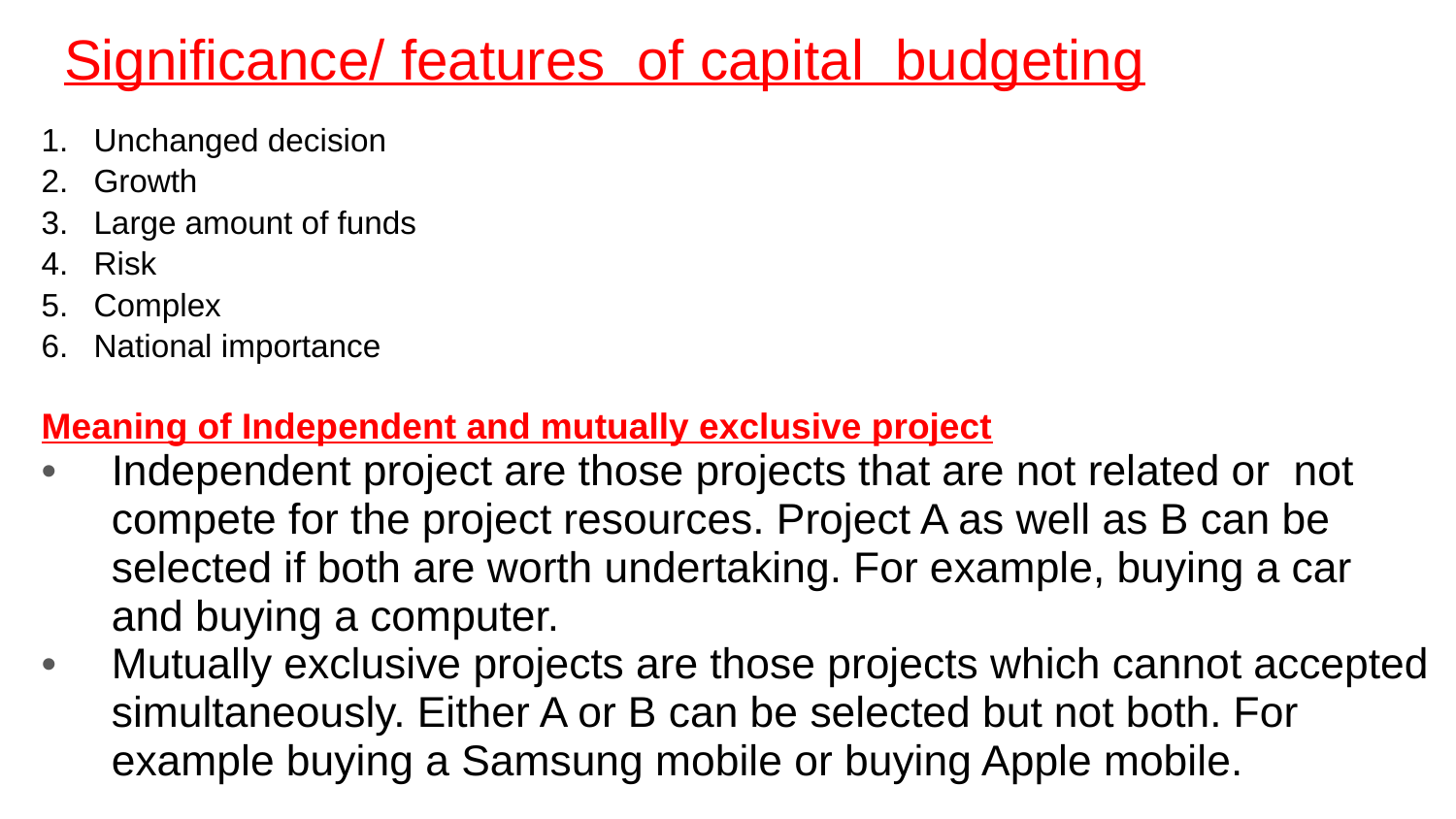

# Significance/ features  of capital  budgeting
Unchanged decision
Growth
Large amount of funds
Risk
Complex
National importance

Meaning of Independent and mutually exclusive project
Independent project are those projects that are not related or  not compete for the project resources. Project A as well as B can be selected if both are worth undertaking. For example, buying a car and buying a computer.
Mutually exclusive projects are those projects which cannot accepted simultaneously. Either A or B can be selected but not both. For example buying a Samsung mobile or buying Apple mobile.